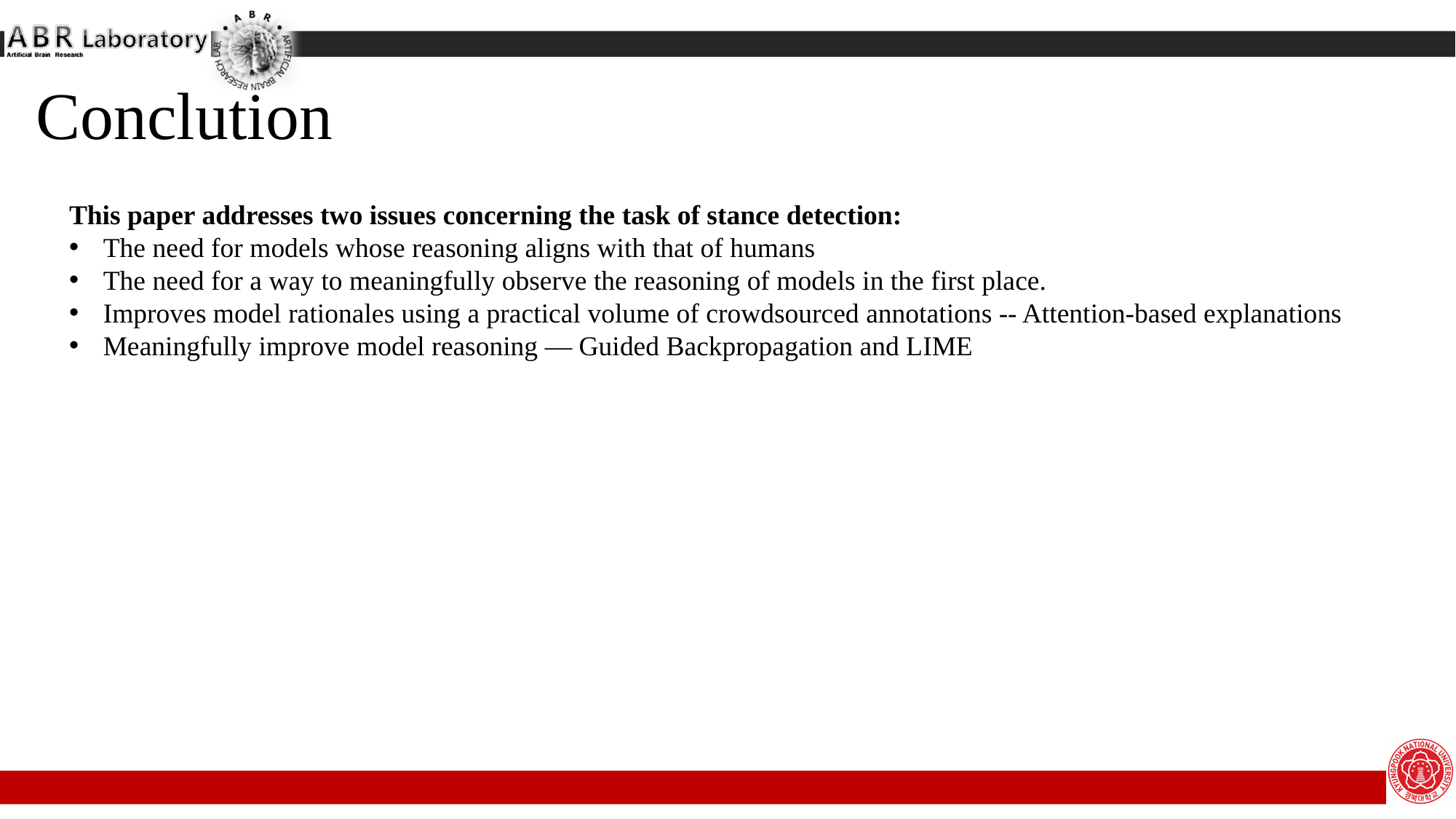

Conclution
This paper addresses two issues concerning the task of stance detection:
The need for models whose reasoning aligns with that of humans
The need for a way to meaningfully observe the reasoning of models in the first place.
Improves model rationales using a practical volume of crowdsourced annotations -- Attention-based explanations
Meaningfully improve model reasoning — Guided Backpropagation and LIME